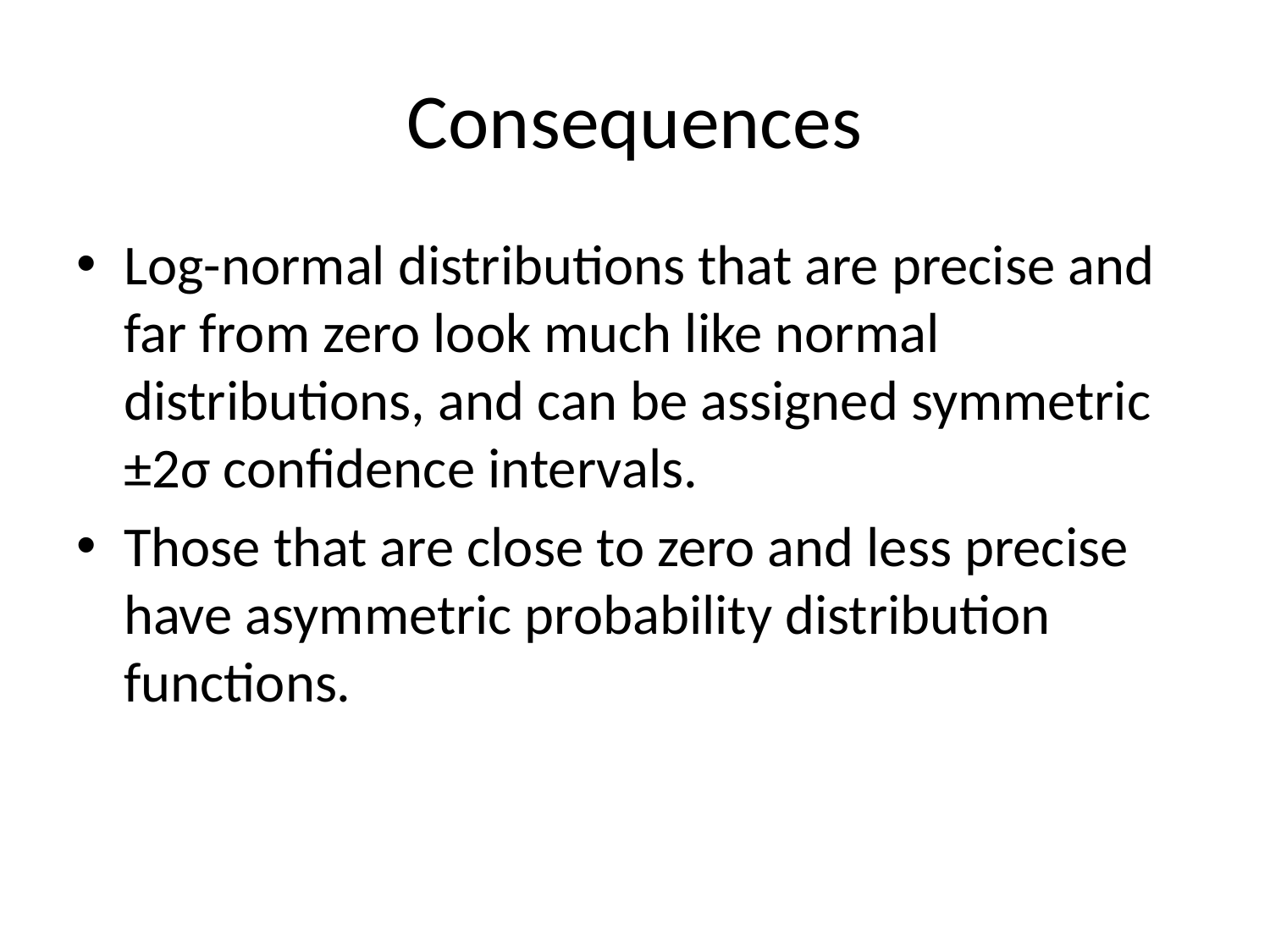

# Consequences
Log-normal distributions that are precise and far from zero look much like normal distributions, and can be assigned symmetric ±2σ confidence intervals.
Those that are close to zero and less precise have asymmetric probability distribution functions.